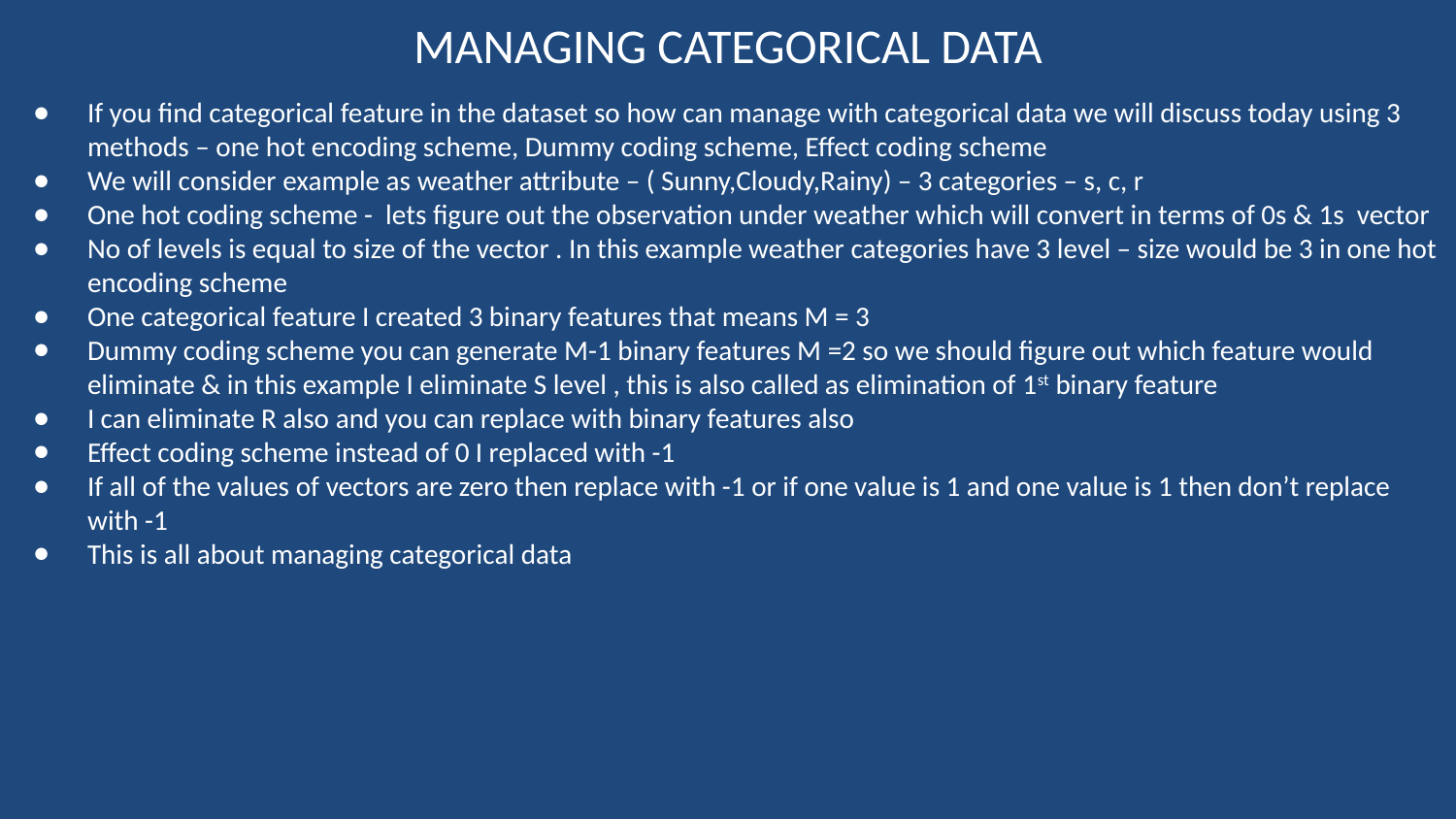

# MANAGING CATEGORICAL DATA
If you find categorical feature in the dataset so how can manage with categorical data we will discuss today using 3 methods – one hot encoding scheme, Dummy coding scheme, Effect coding scheme
We will consider example as weather attribute – ( Sunny,Cloudy,Rainy) – 3 categories – s, c, r
One hot coding scheme -  lets figure out the observation under weather which will convert in terms of 0s & 1s  vector
No of levels is equal to size of the vector . In this example weather categories have 3 level – size would be 3 in one hot encoding scheme
One categorical feature I created 3 binary features that means M = 3
Dummy coding scheme you can generate M-1 binary features M =2 so we should figure out which feature would eliminate & in this example I eliminate S level , this is also called as elimination of 1st binary feature
I can eliminate R also and you can replace with binary features also
Effect coding scheme instead of 0 I replaced with -1
If all of the values of vectors are zero then replace with -1 or if one value is 1 and one value is 1 then don’t replace with -1
This is all about managing categorical data